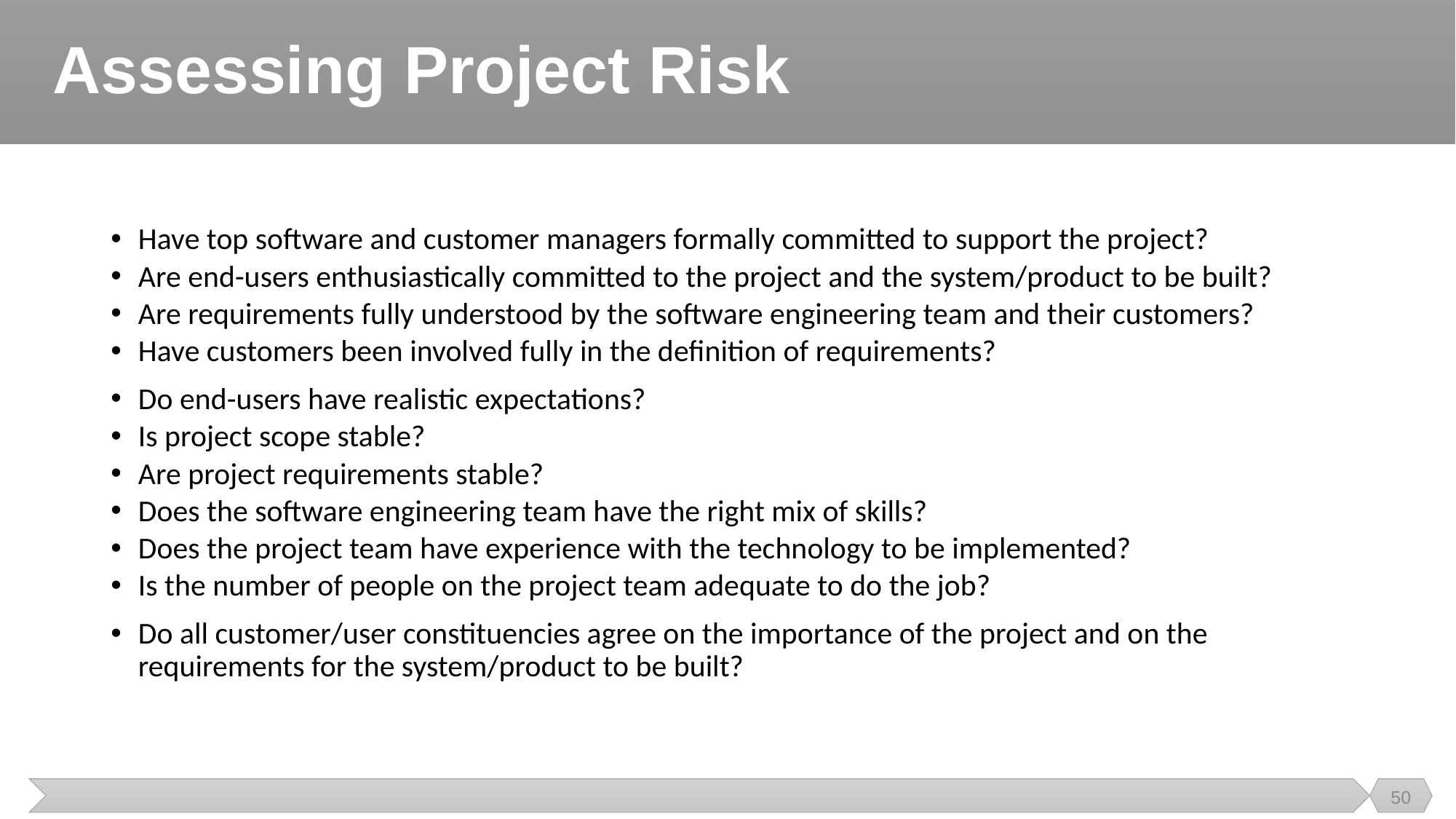

# Assessing Project Risk
Have top software and customer managers formally committed to support the project?
Are end-users enthusiastically committed to the project and the system/product to be built?
Are requirements fully understood by the software engineering team and their customers?
Have customers been involved fully in the definition of requirements?
Do end-users have realistic expectations?
Is project scope stable?
Are project requirements stable?
Does the software engineering team have the right mix of skills?
Does the project team have experience with the technology to be implemented?
Is the number of people on the project team adequate to do the job?
Do all customer/user constituencies agree on the importance of the project and on the requirements for the system/product to be built?
50